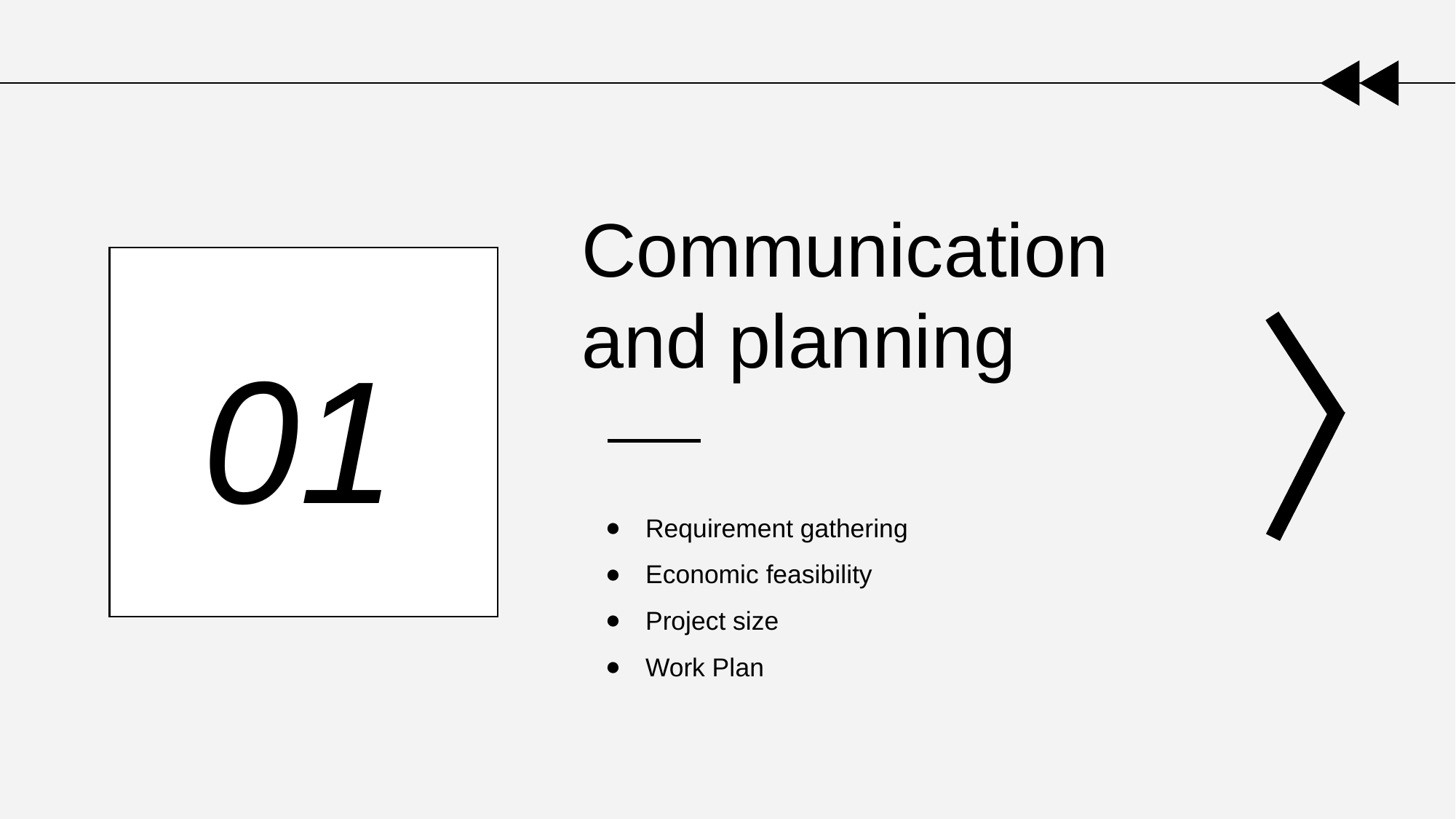

Communication and planning

01
Requirement gathering
Economic feasibility
Project size
Work Plan